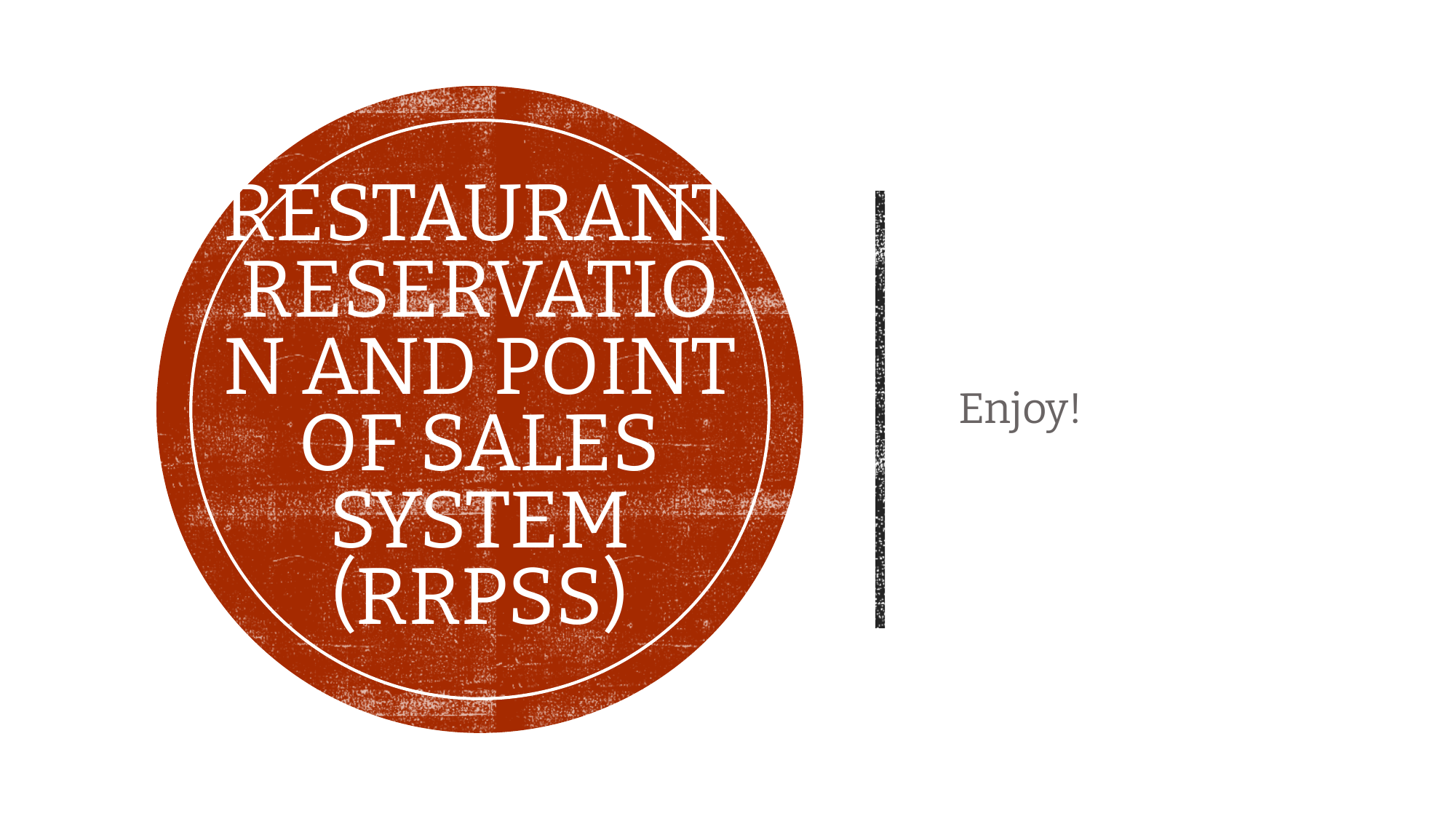

# Restaurant Reservation and Point of Sales System (RRPSS)
Enjoy!